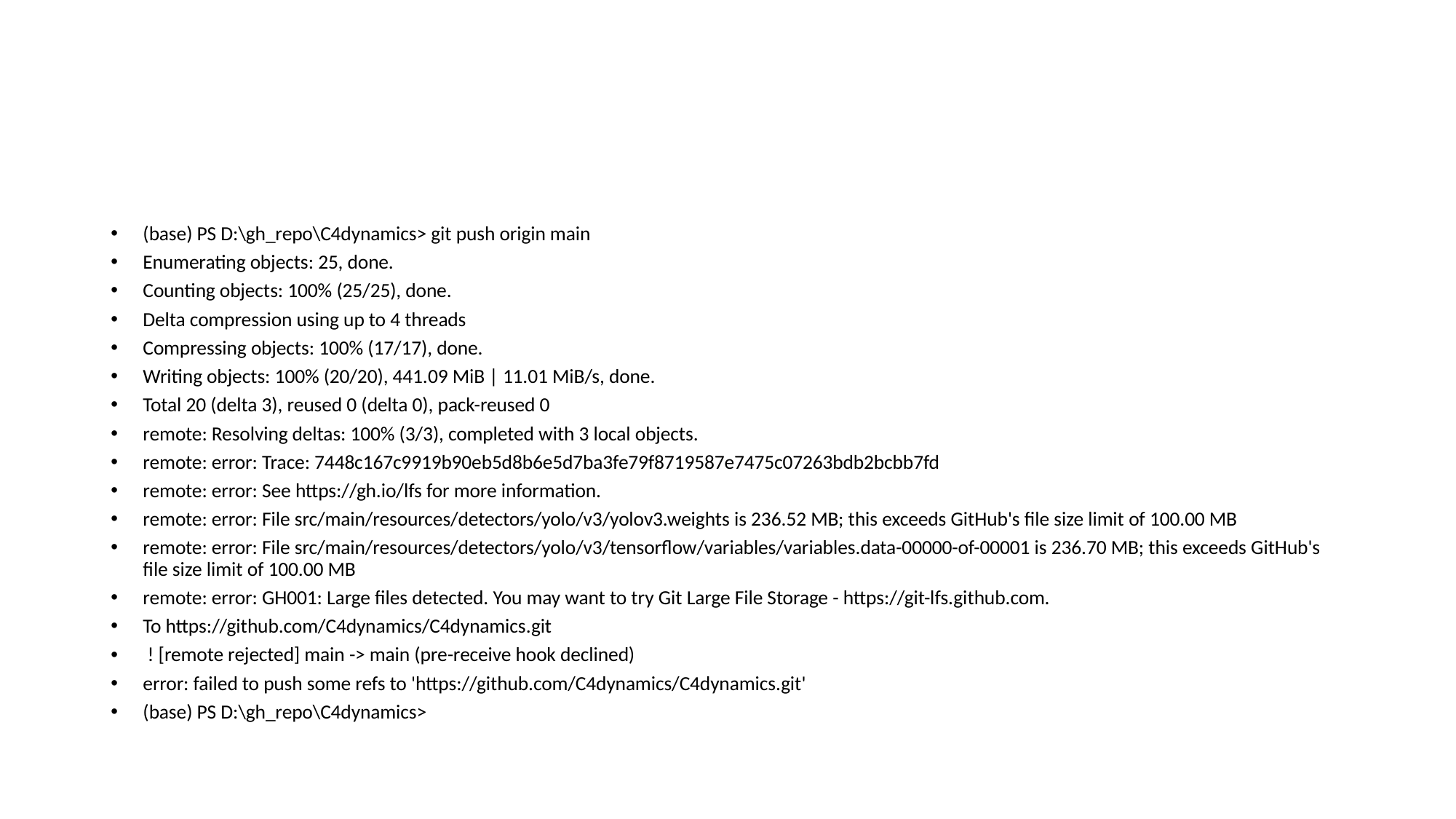

#
(base) PS D:\gh_repo\C4dynamics> git push origin main
Enumerating objects: 25, done.
Counting objects: 100% (25/25), done.
Delta compression using up to 4 threads
Compressing objects: 100% (17/17), done.
Writing objects: 100% (20/20), 441.09 MiB | 11.01 MiB/s, done.
Total 20 (delta 3), reused 0 (delta 0), pack-reused 0
remote: Resolving deltas: 100% (3/3), completed with 3 local objects.
remote: error: Trace: 7448c167c9919b90eb5d8b6e5d7ba3fe79f8719587e7475c07263bdb2bcbb7fd
remote: error: See https://gh.io/lfs for more information.
remote: error: File src/main/resources/detectors/yolo/v3/yolov3.weights is 236.52 MB; this exceeds GitHub's file size limit of 100.00 MB
remote: error: File src/main/resources/detectors/yolo/v3/tensorflow/variables/variables.data-00000-of-00001 is 236.70 MB; this exceeds GitHub's file size limit of 100.00 MB
remote: error: GH001: Large files detected. You may want to try Git Large File Storage - https://git-lfs.github.com.
To https://github.com/C4dynamics/C4dynamics.git
 ! [remote rejected] main -> main (pre-receive hook declined)
error: failed to push some refs to 'https://github.com/C4dynamics/C4dynamics.git'
(base) PS D:\gh_repo\C4dynamics>